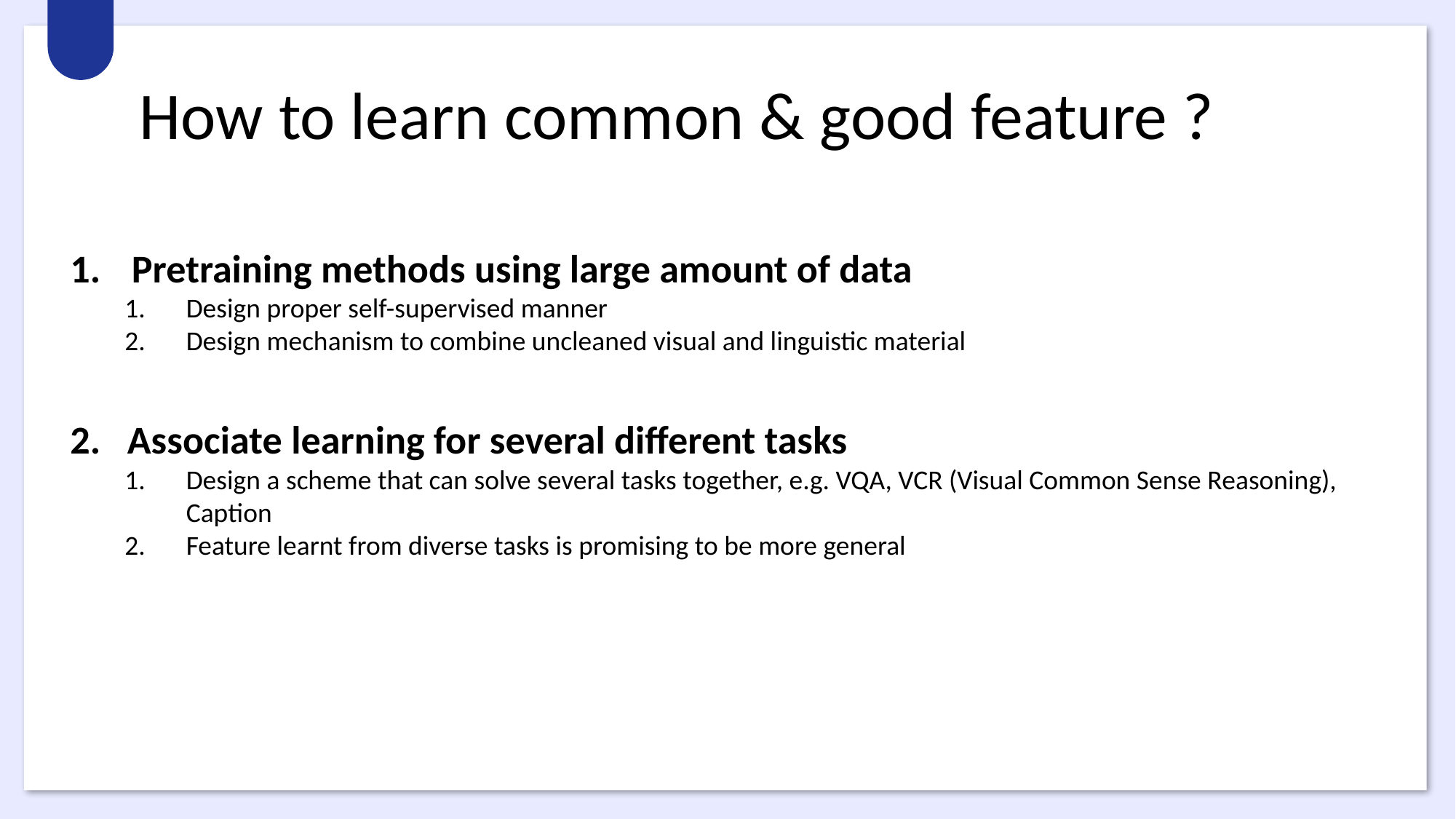

How to learn common & good feature ?
Pretraining methods using large amount of data
Design proper self-supervised manner
Design mechanism to combine uncleaned visual and linguistic material

2.   Associate learning for several different tasks
Design a scheme that can solve several tasks together, e.g. VQA, VCR (Visual Common Sense Reasoning), Caption
Feature learnt from diverse tasks is promising to be more general